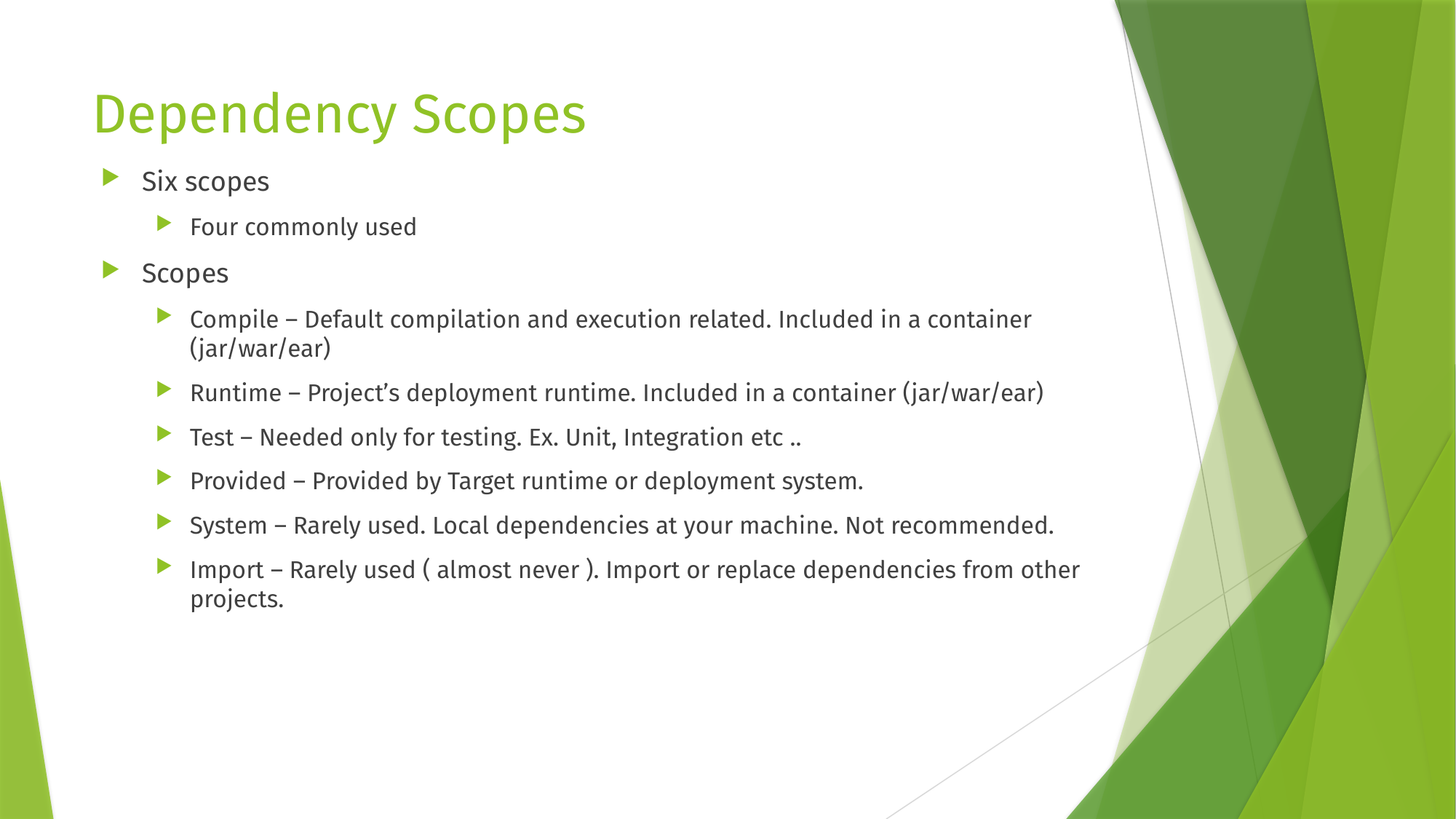

# Dependency Scopes
Six scopes
Four commonly used
Scopes
Compile – Default compilation and execution related. Included in a container (jar/war/ear)
Runtime – Project’s deployment runtime. Included in a container (jar/war/ear)
Test – Needed only for testing. Ex. Unit, Integration etc ..
Provided – Provided by Target runtime or deployment system.
System – Rarely used. Local dependencies at your machine. Not recommended.
Import – Rarely used ( almost never ). Import or replace dependencies from other projects.